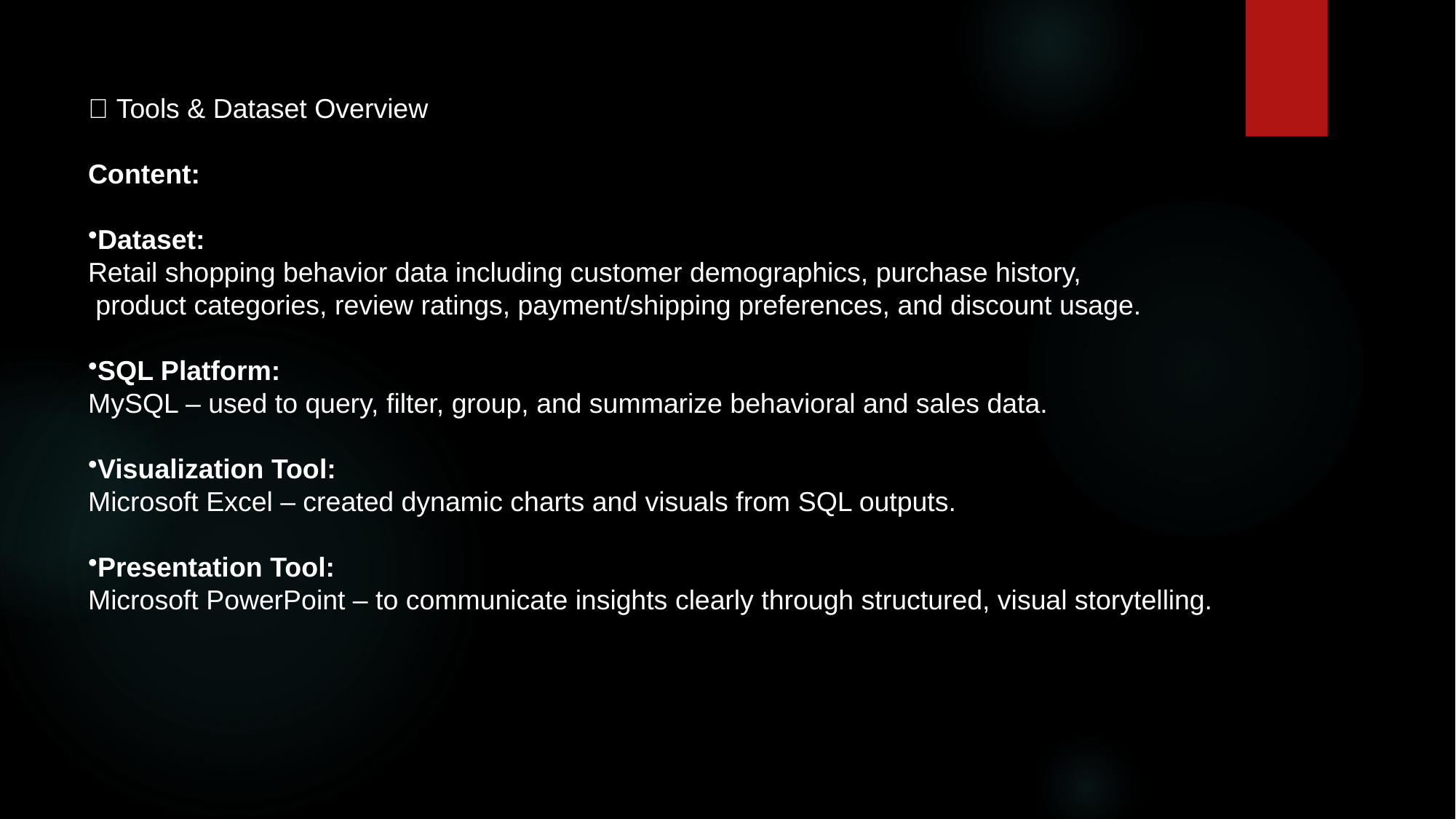

# 🧰 Tools & Dataset Overview
Content:
Dataset:
Retail shopping behavior data including customer demographics, purchase history,
 product categories, review ratings, payment/shipping preferences, and discount usage.
SQL Platform:
MySQL – used to query, filter, group, and summarize behavioral and sales data.
Visualization Tool:
Microsoft Excel – created dynamic charts and visuals from SQL outputs.
Presentation Tool:
Microsoft PowerPoint – to communicate insights clearly through structured, visual storytelling.